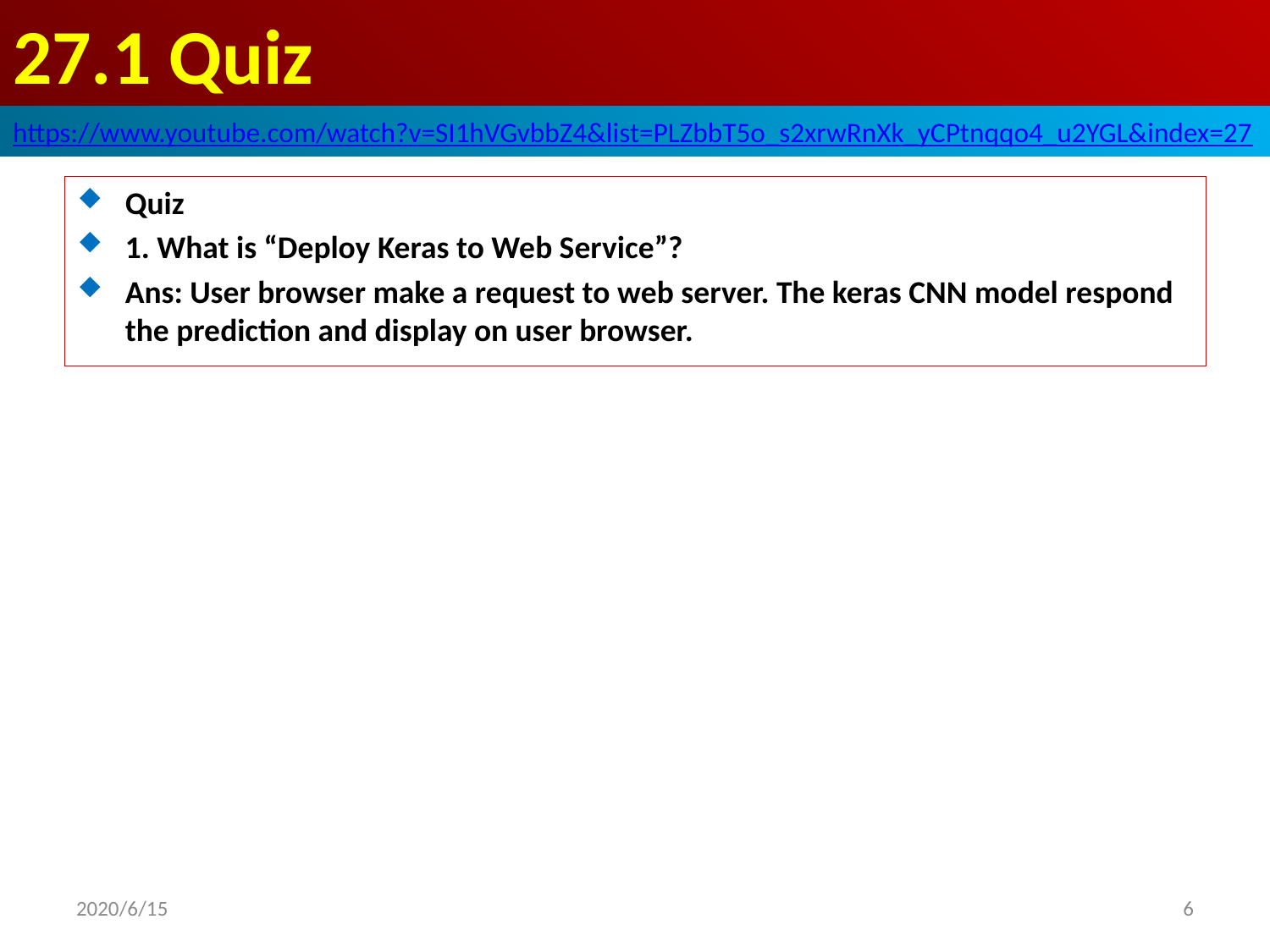

# 27.1 Quiz
https://www.youtube.com/watch?v=SI1hVGvbbZ4&list=PLZbbT5o_s2xrwRnXk_yCPtnqqo4_u2YGL&index=27
Quiz
1. What is “Deploy Keras to Web Service”?
Ans: User browser make a request to web server. The keras CNN model respond the prediction and display on user browser.
2020/6/15
6